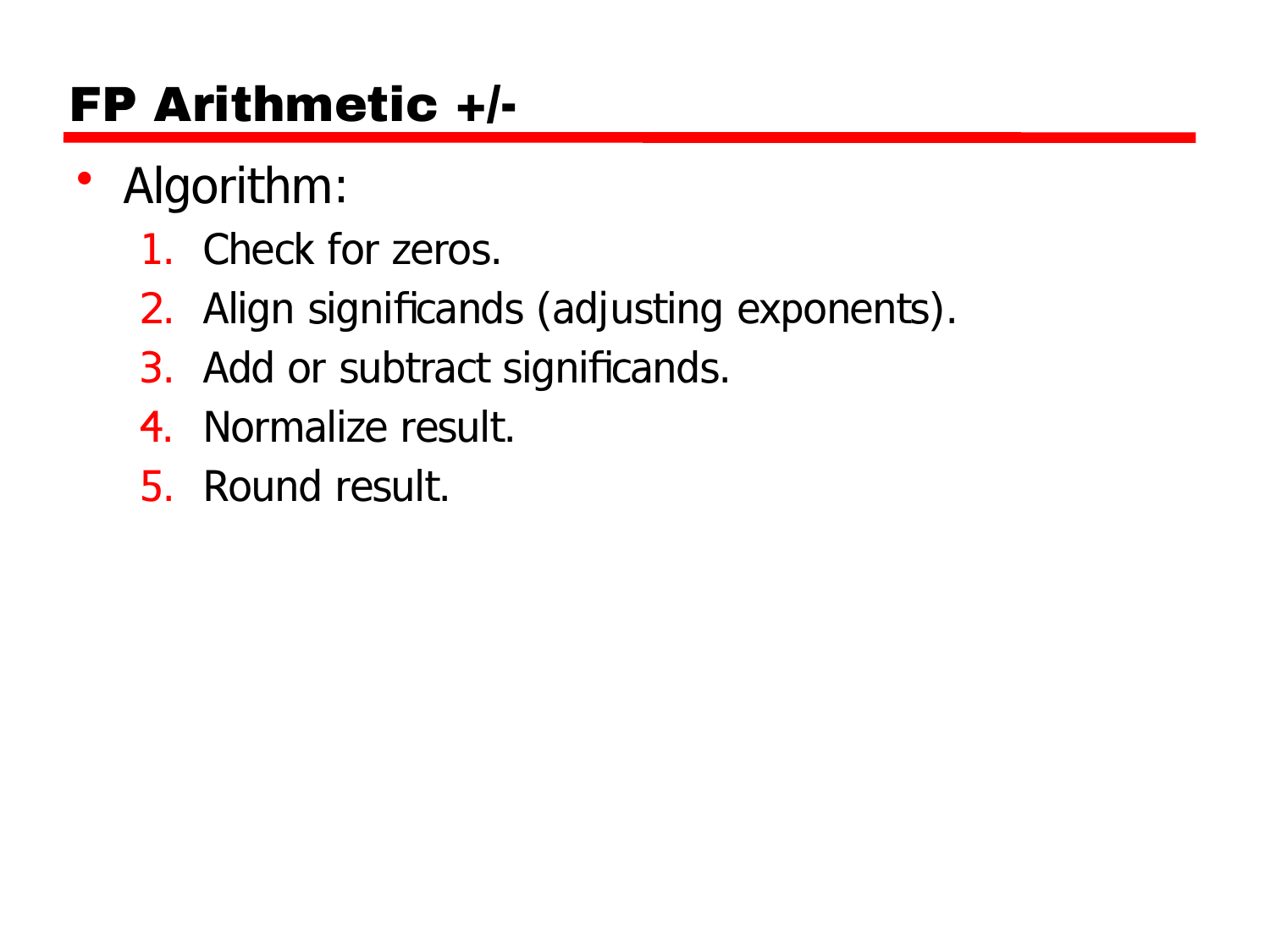

# FP Arithmetic +/-
Algorithm:
Check for zeros.
Align significands (adjusting exponents).
Add or subtract significands.
Normalize result.
Round result.